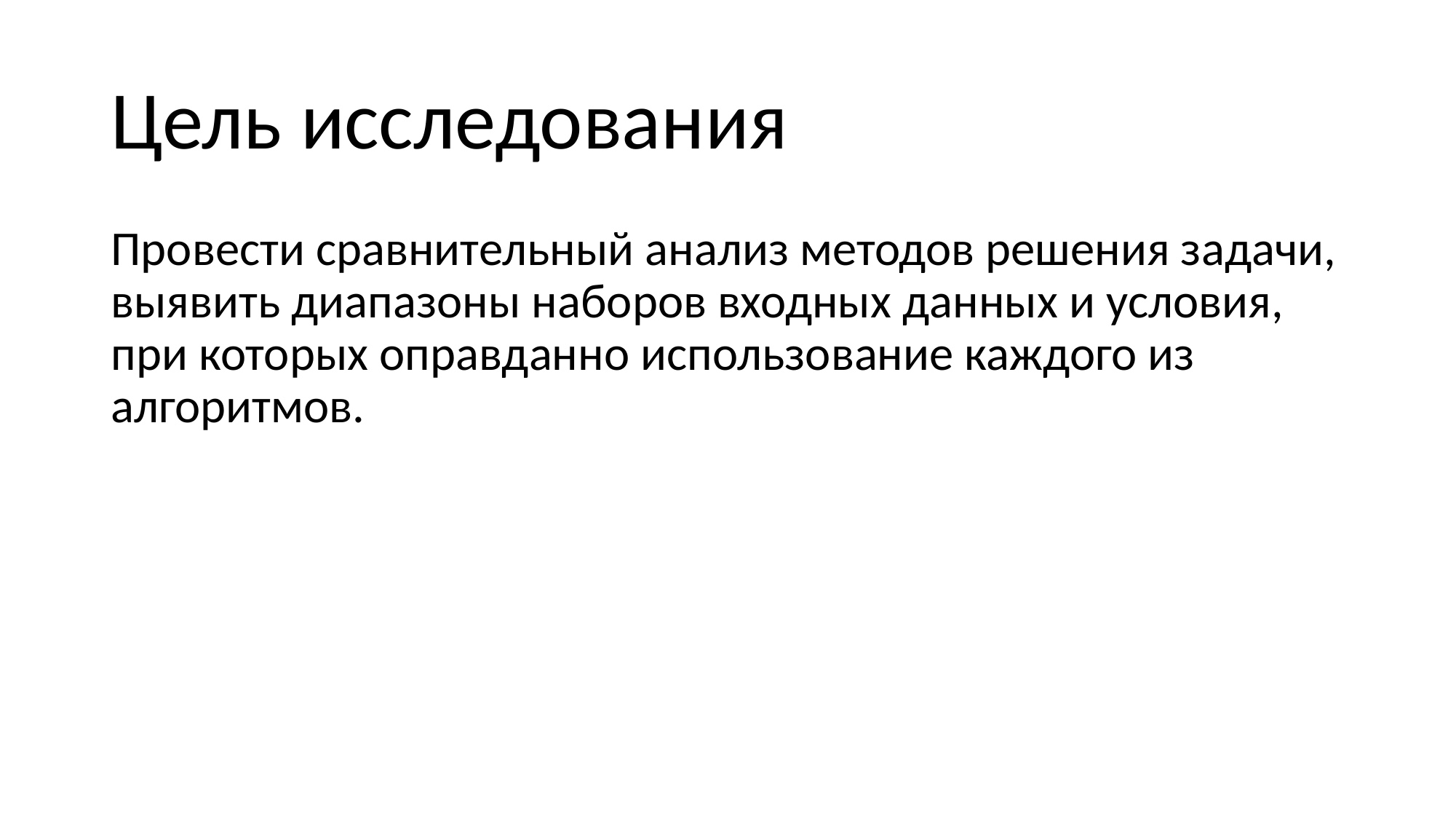

# Цель исследования
Провести сравнительный анализ методов решения задачи, выявить диапазоны наборов входных данных и условия, при которых оправданно использование каждого из алгоритмов.